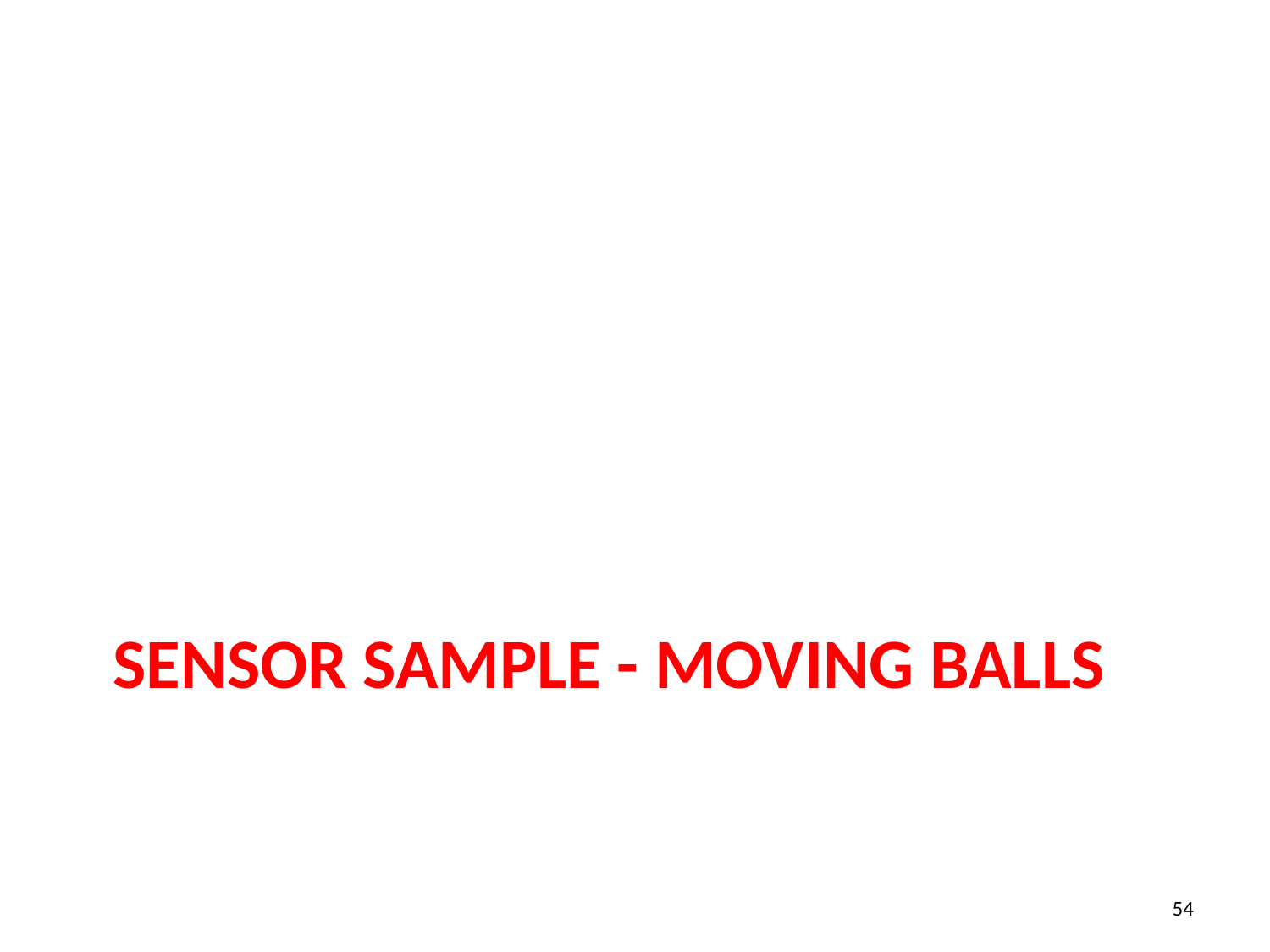

# Sensor Sample - Moving Balls
54